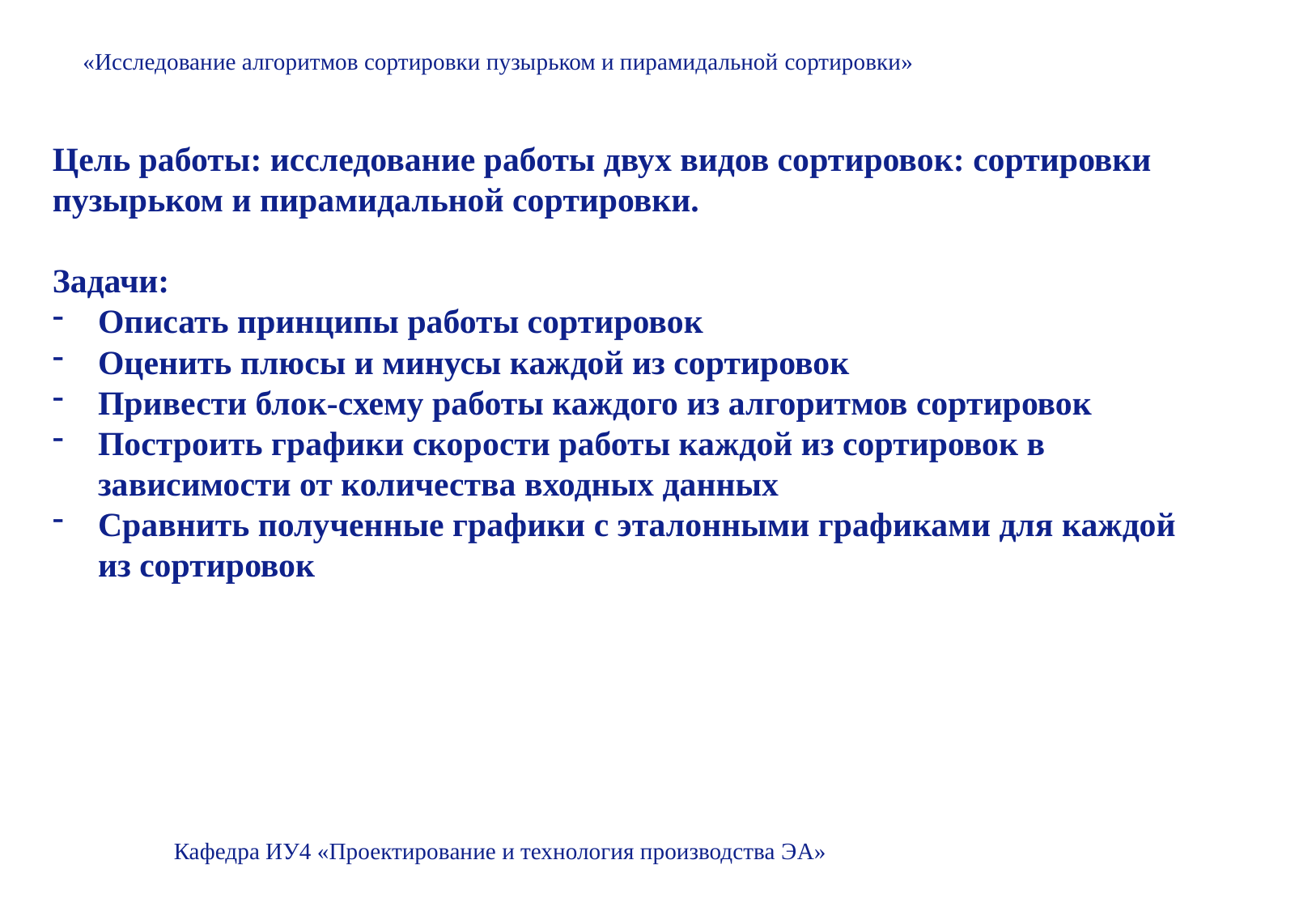

«Исследование алгоритмов сортировки пузырьком и пирамидальной сортировки»
Цель работы: исследование работы двух видов сортировок: сортировки пузырьком и пирамидальной сортировки.

Задачи:
Описать принципы работы сортировок
Оценить плюсы и минусы каждой из сортировок
Привести блок-схему работы каждого из алгоритмов сортировок
Построить графики скорости работы каждой из сортировок в зависимости от количества входных данных
Сравнить полученные графики с эталонными графиками для каждой из сортировок
Кафедра ИУ4 «Проектирование и технология производства ЭА»